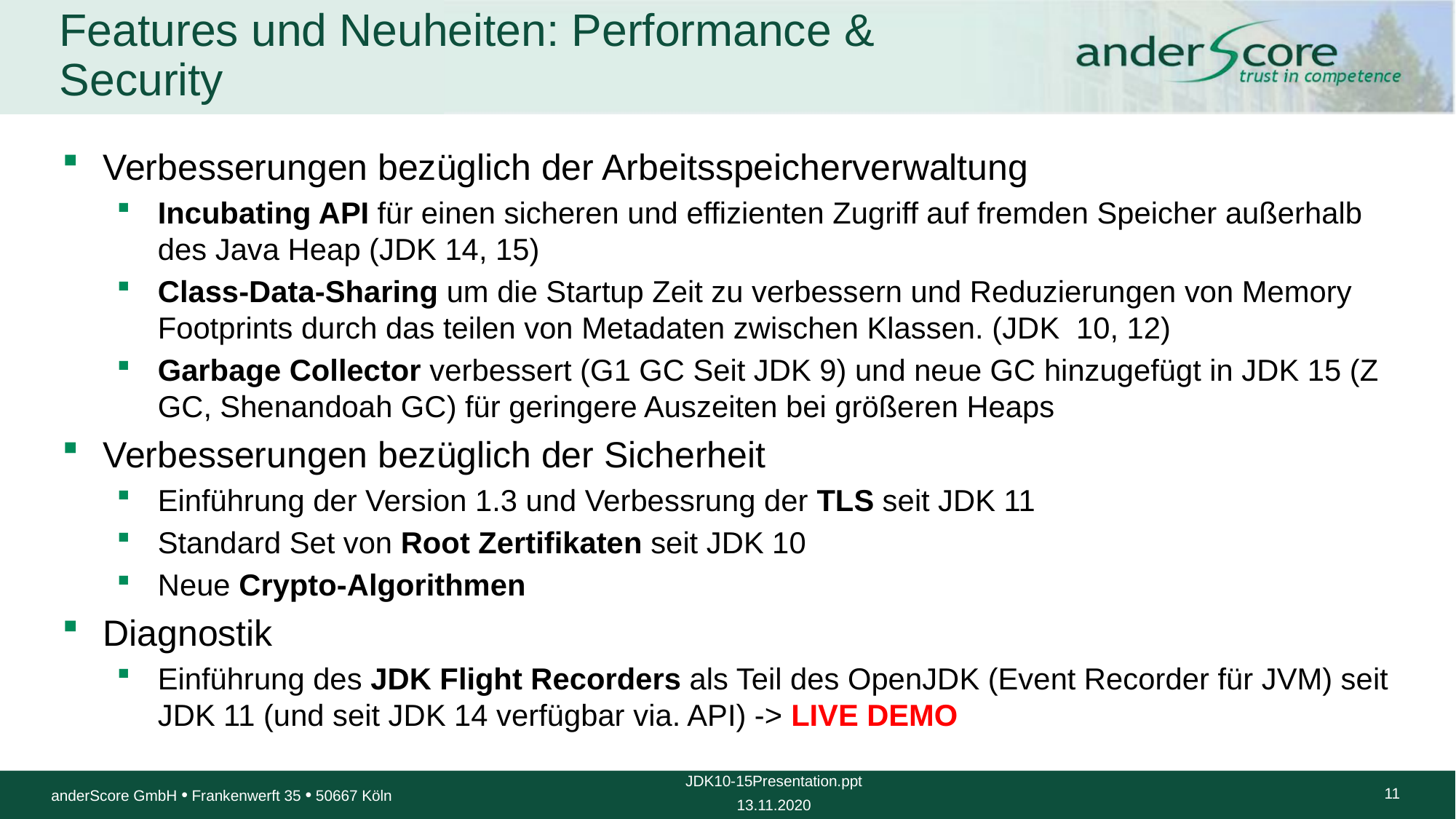

# Features und Neuheiten: Performance & Security

Verbesserungen bezüglich der Arbeitsspeicherverwaltung
Incubating API für einen sicheren und effizienten Zugriff auf fremden Speicher außerhalb des Java Heap (JDK 14, 15)
Class-Data-Sharing um die Startup Zeit zu verbessern und Reduzierungen von Memory Footprints durch das teilen von Metadaten zwischen Klassen. (JDK  10, 12)
Garbage Collector verbessert (G1 GC Seit JDK 9) und neue GC hinzugefügt in JDK 15 (Z GC, Shenandoah GC) für geringere Auszeiten bei größeren Heaps
Verbesserungen bezüglich der Sicherheit
Einführung der Version 1.3 und Verbessrung der TLS seit JDK 11
Standard Set von Root Zertifikaten seit JDK 10
Neue Crypto-Algorithmen
Diagnostik
Einführung des JDK Flight Recorders als Teil des OpenJDK (Event Recorder für JVM) seit JDK 11 (und seit JDK 14 verfügbar via. API) -> LIVE DEMO